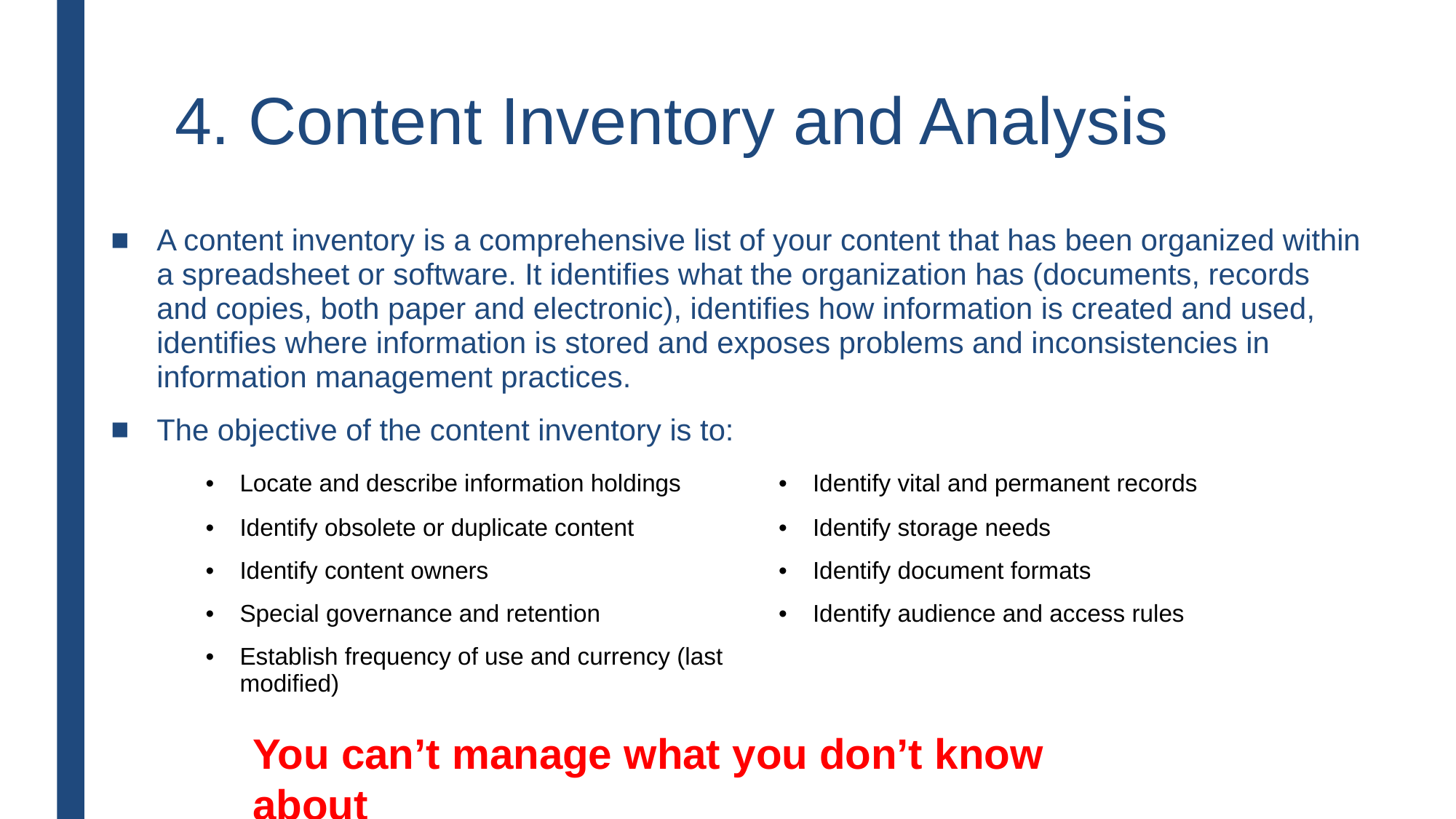

# 4. Content Inventory and Analysis
A content inventory is a comprehensive list of your content that has been organized within a spreadsheet or software. It identifies what the organization has (documents, records and copies, both paper and electronic), identifies how information is created and used, identifies where information is stored and exposes problems and inconsistencies in information management practices.
The objective of the content inventory is to:

| Locate and describe information holdings | Identify vital and permanent records |
| --- | --- |
| Identify obsolete or duplicate content | Identify storage needs |
| Identify content owners | Identify document formats |
| Special governance and retention | Identify audience and access rules |
| Establish frequency of use and currency (last modified) |  |
You can’t manage what you don’t know about